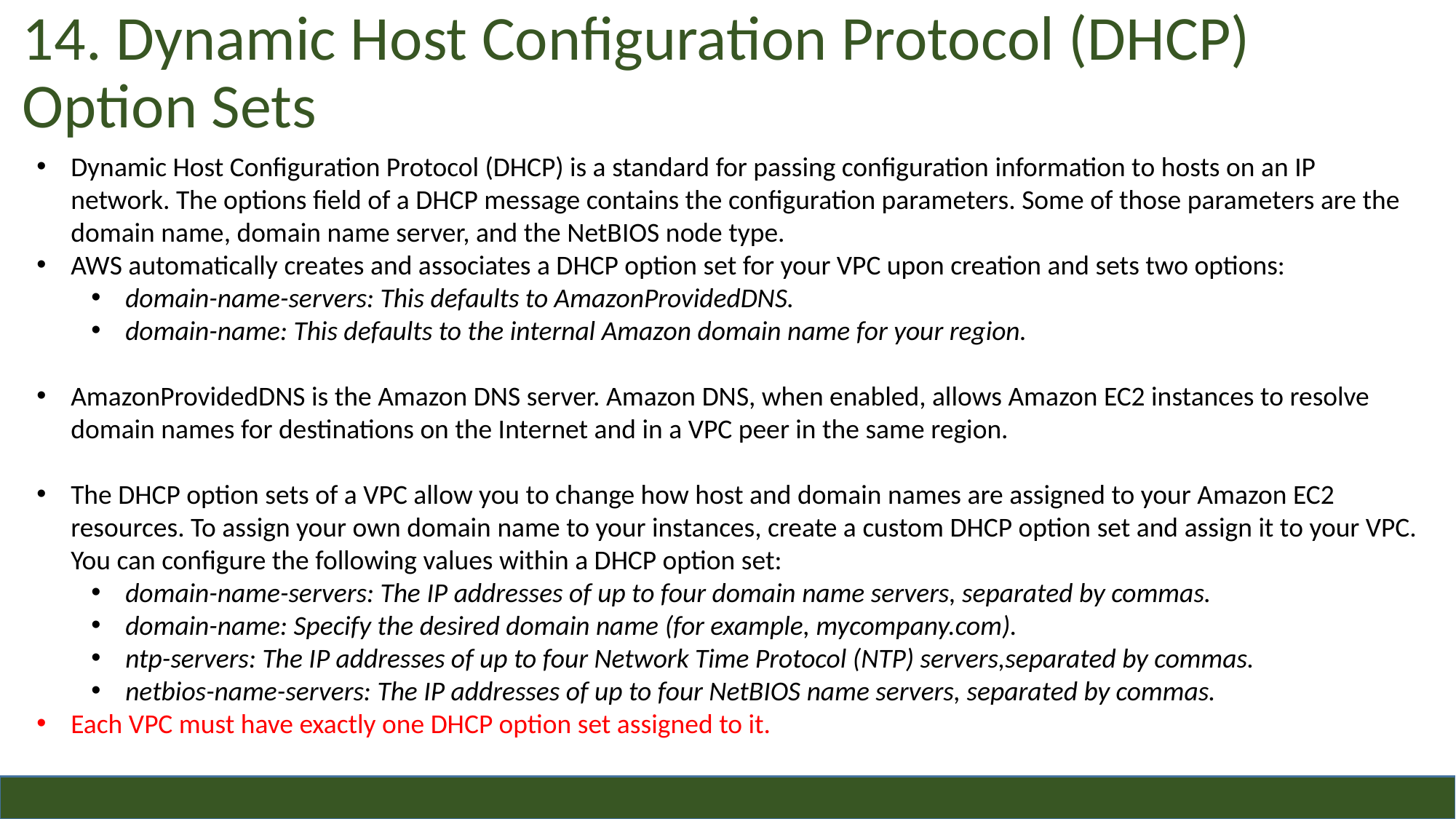

# 14. Dynamic Host Configuration Protocol (DHCP)        Option Sets
Dynamic Host Configuration Protocol (DHCP) is a standard for passing configuration information to hosts on an IP network. The options field of a DHCP message contains the configuration parameters. Some of those parameters are the domain name, domain name server, and the NetBIOS node type.
AWS automatically creates and associates a DHCP option set for your VPC upon creation and sets two options:
domain-name-servers: This defaults to AmazonProvidedDNS.
domain-name: This defaults to the internal Amazon domain name for your region.

AmazonProvidedDNS is the Amazon DNS server. Amazon DNS, when enabled, allows Amazon EC2 instances to resolve domain names for destinations on the Internet and in a VPC peer in the same region.

The DHCP option sets of a VPC allow you to change how host and domain names are assigned to your Amazon EC2 resources. To assign your own domain name to your instances, create a custom DHCP option set and assign it to your VPC. You can configure the following values within a DHCP option set:
domain-name-servers: The IP addresses of up to four domain name servers, separated by commas.
domain-name: Specify the desired domain name (for example, mycompany.com).
ntp-servers: The IP addresses of up to four Network Time Protocol (NTP) servers,separated by commas.
netbios-name-servers: The IP addresses of up to four NetBIOS name servers, separated by commas.
Each VPC must have exactly one DHCP option set assigned to it.